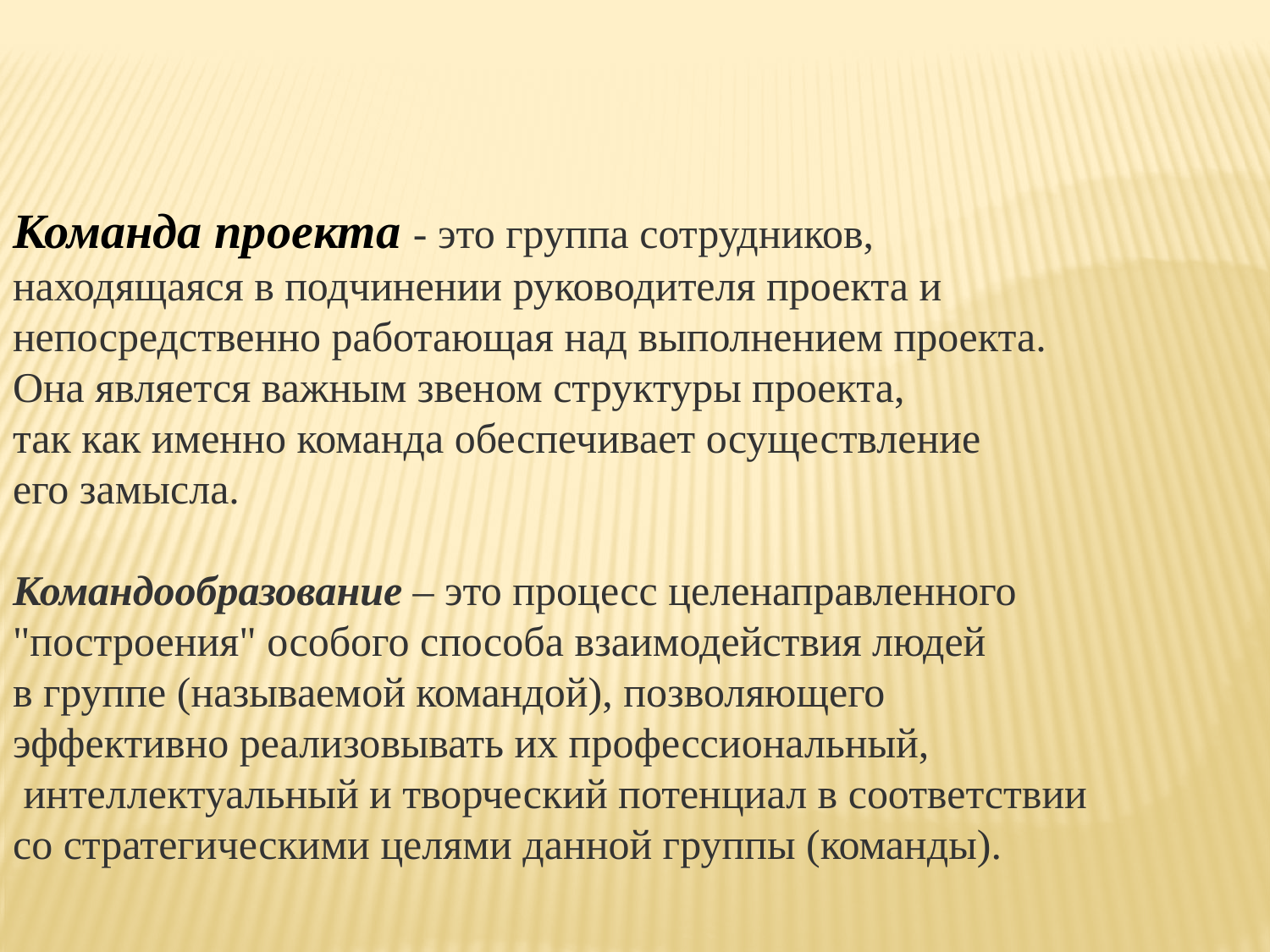

Команда проекта - это группа сотрудников,
находящаяся в подчинении руководителя проекта и
непосредственно работающая над выполнением проекта.
Она является важным звеном структуры проекта,
так как именно команда обеспечивает осуществление
его замысла.
Командообразование – это процесс целенаправленного
"построения" особого способа взаимодействия людей
в группе (называемой командой), позволяющего
эффективно реализовывать их профессиональный,
 интеллектуальный и творческий потенциал в соответствии
со стратегическими целями данной группы (команды).